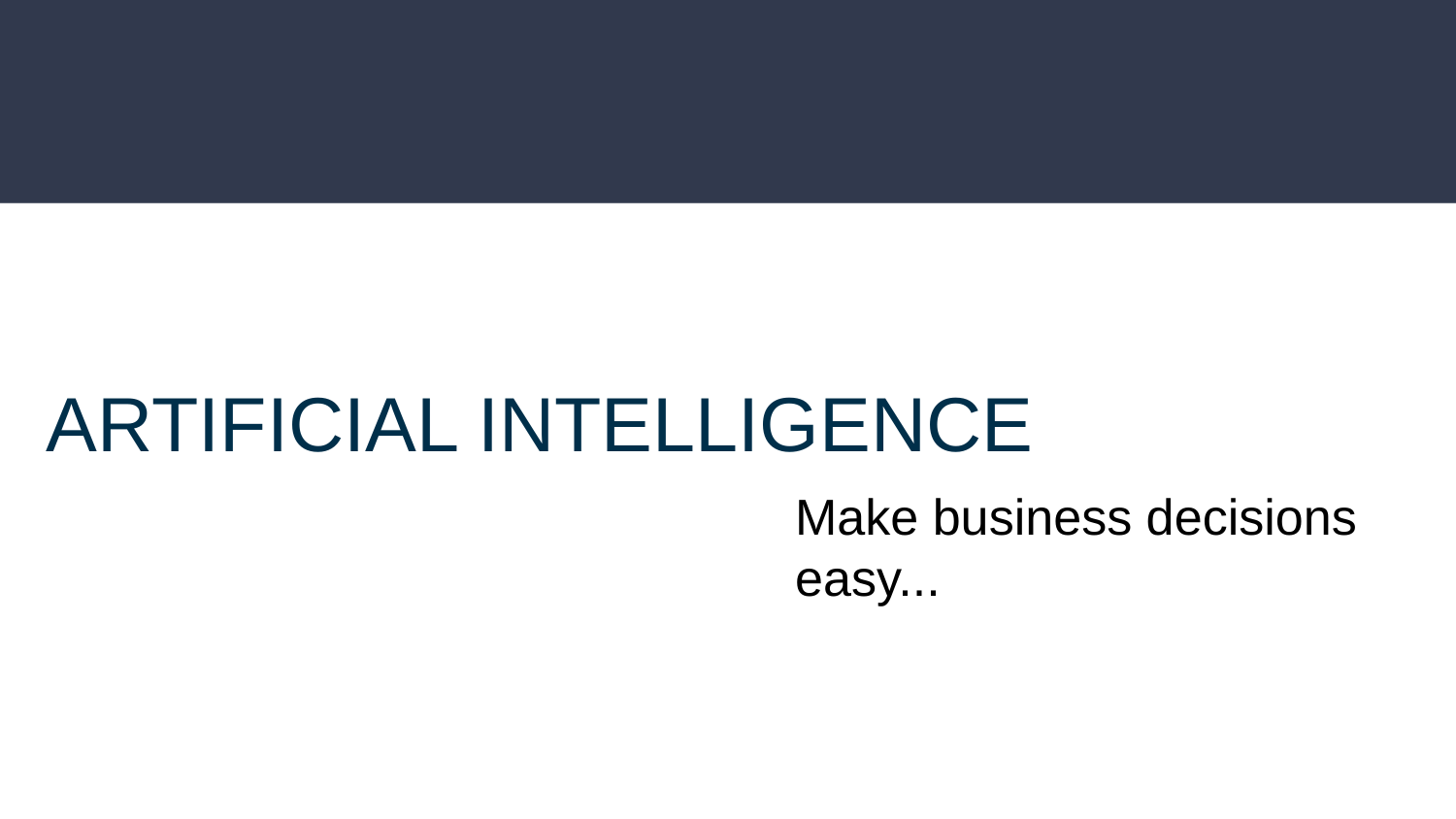

# ARTIFICIAL INTELLIGENCE

Make business decisions easy...